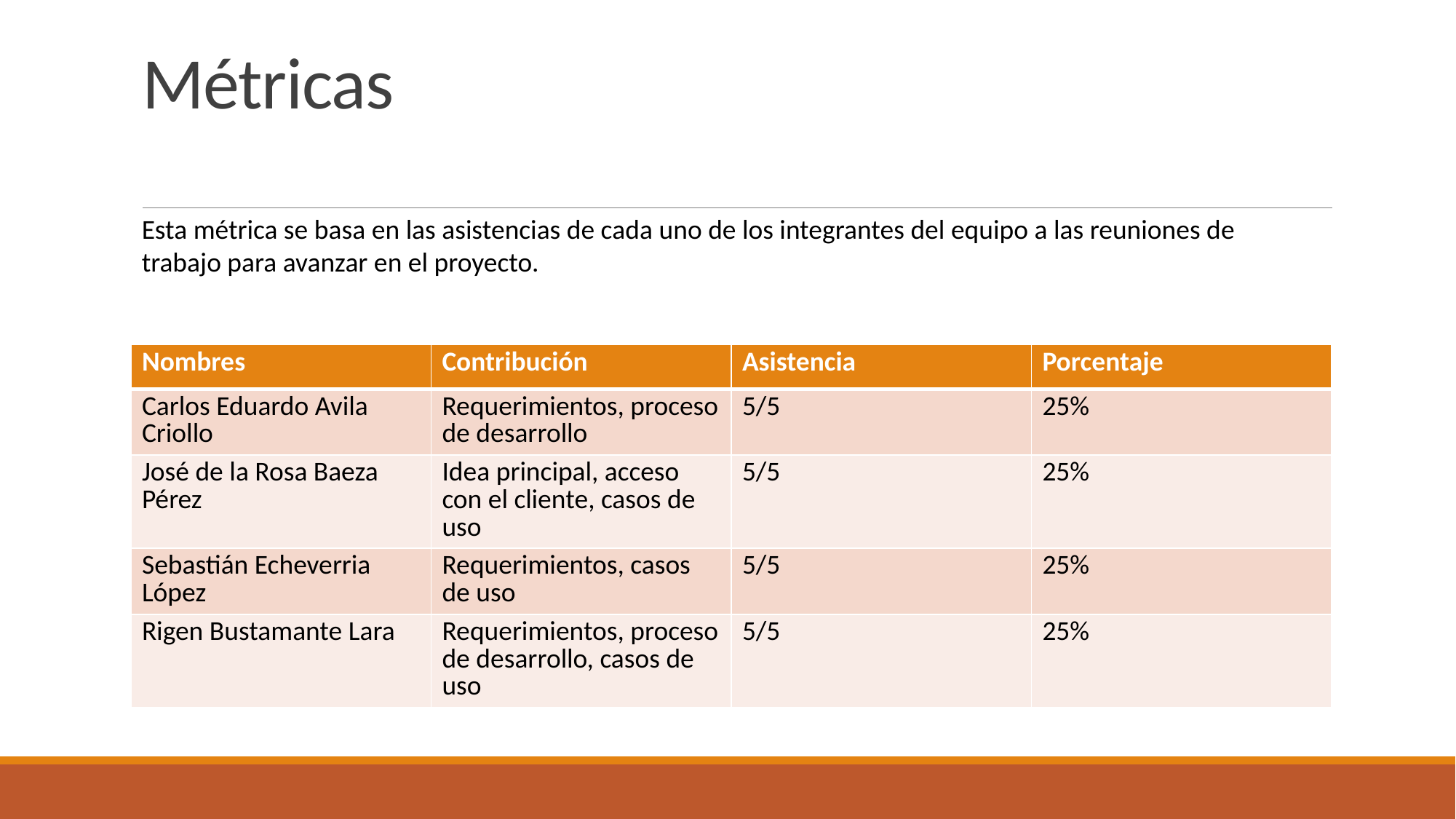

# Métricas
Esta métrica se basa en las asistencias de cada uno de los integrantes del equipo a las reuniones de trabajo para avanzar en el proyecto.
| Nombres | Contribución | Asistencia | Porcentaje |
| --- | --- | --- | --- |
| Carlos Eduardo Avila Criollo | Requerimientos, proceso de desarrollo | 5/5 | 25% |
| José de la Rosa Baeza Pérez | Idea principal, acceso con el cliente, casos de uso | 5/5 | 25% |
| Sebastián Echeverria López | Requerimientos, casos de uso | 5/5 | 25% |
| Rigen Bustamante Lara | Requerimientos, proceso de desarrollo, casos de uso | 5/5 | 25% |